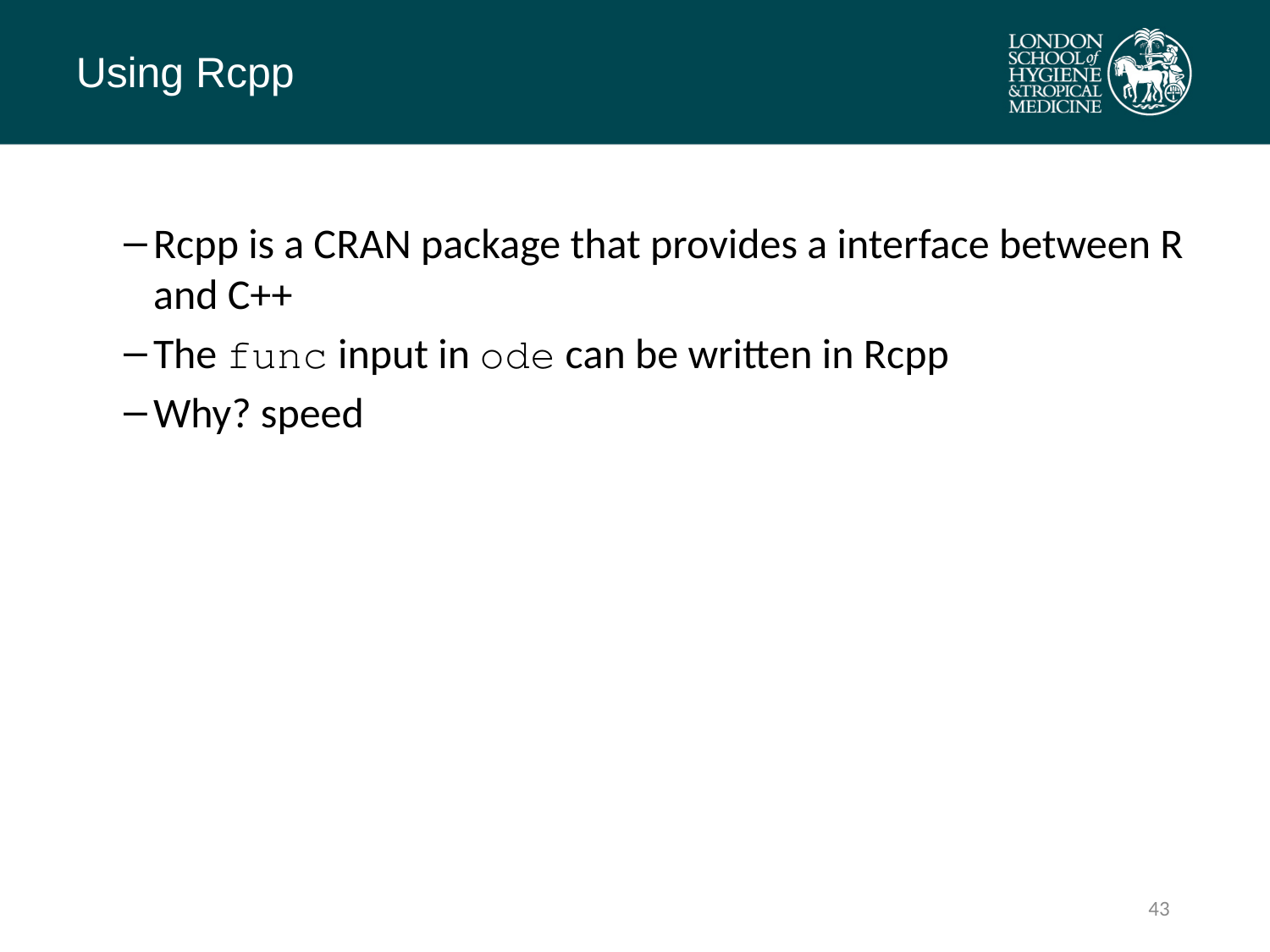

# Using Rcpp
Rcpp is a CRAN package that provides a interface between R and C++
The func input in ode can be written in Rcpp
Why? speed
43